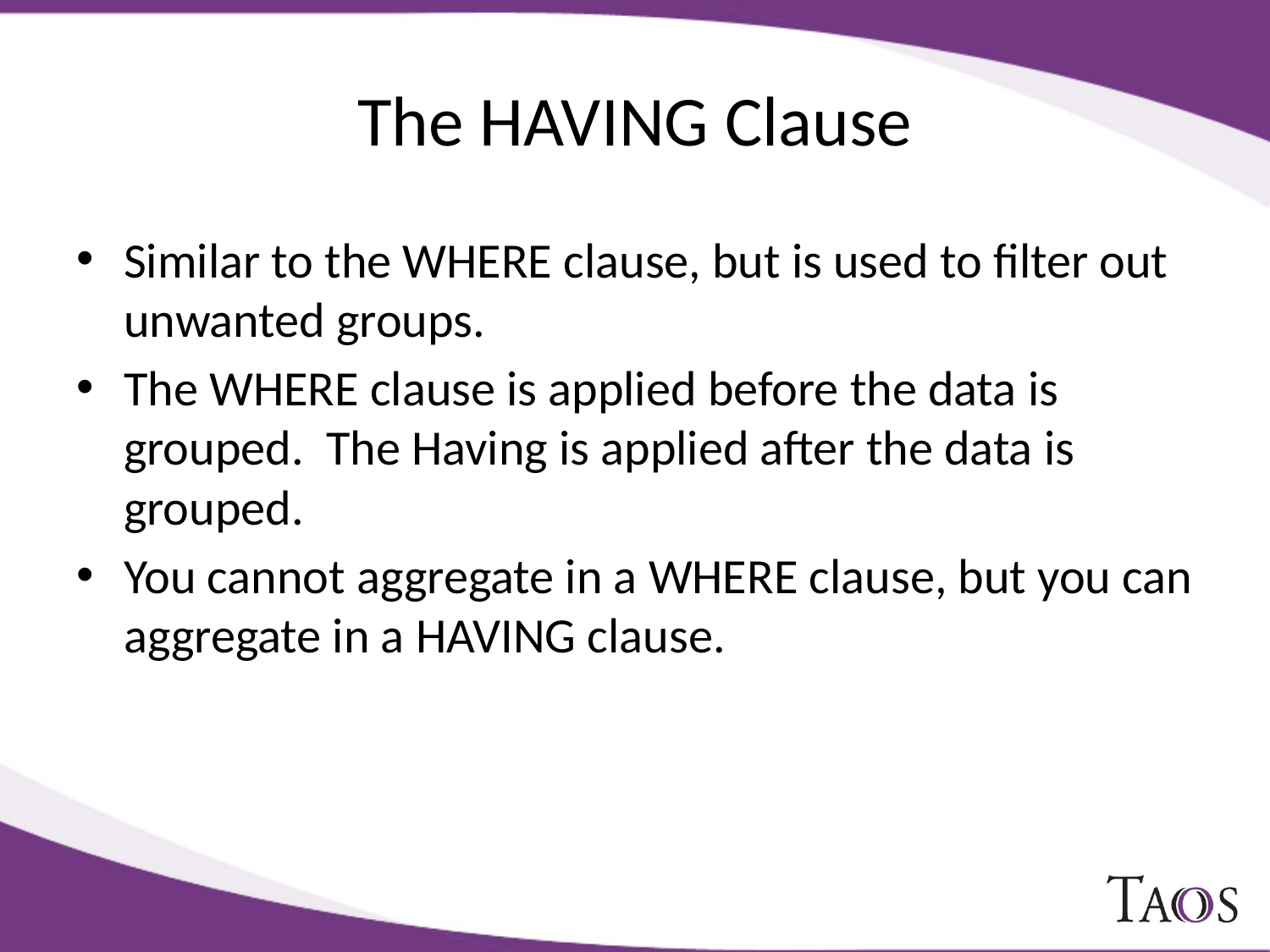

# The HAVING Clause
Similar to the WHERE clause, but is used to filter out unwanted groups.
The WHERE clause is applied before the data is grouped.  The Having is applied after the data is grouped.
You cannot aggregate in a WHERE clause, but you can aggregate in a HAVING clause.